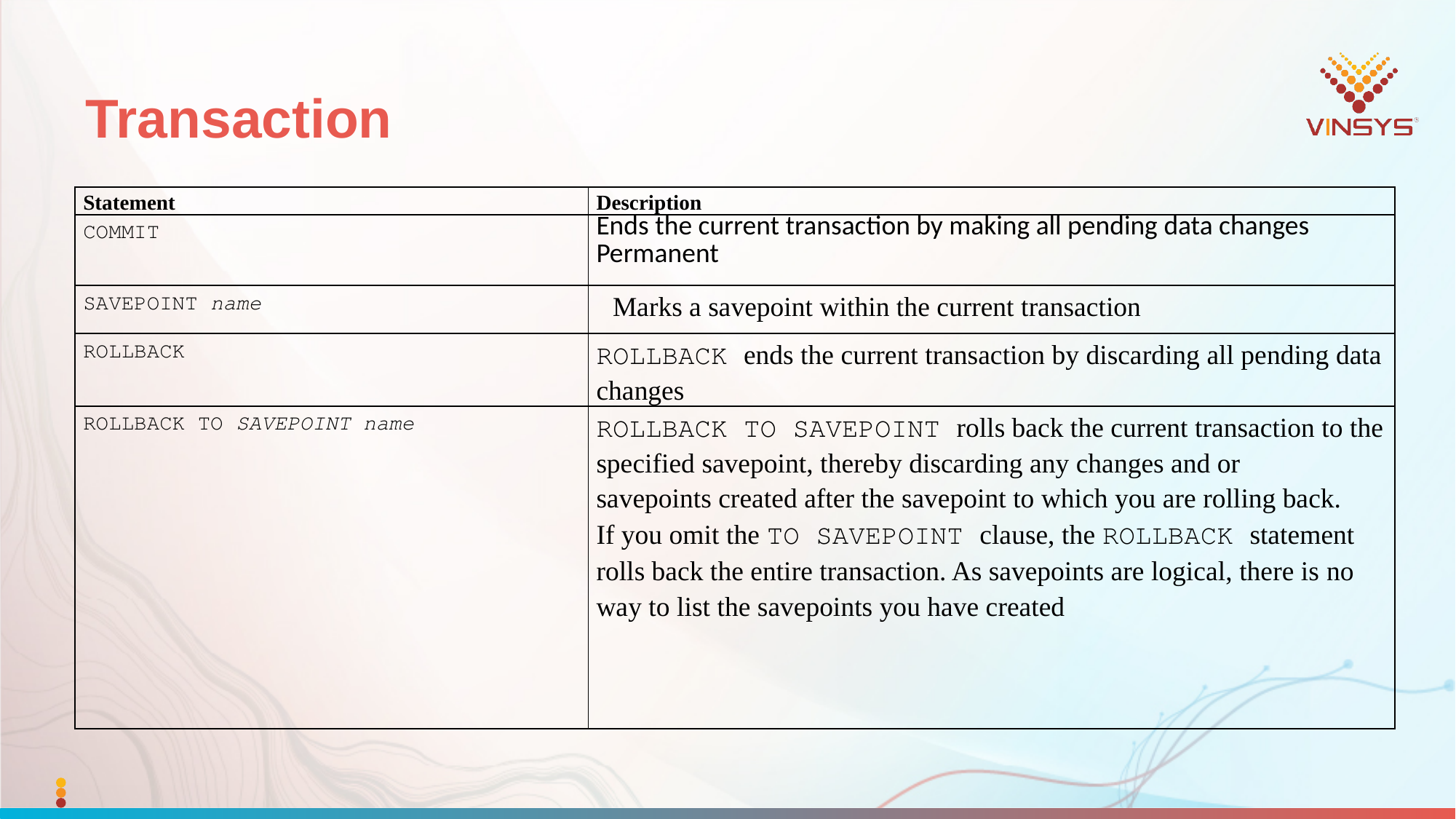

# Transaction
| Statement | Description |
| --- | --- |
| COMMIT | Ends the current transaction by making all pending data changes Permanent |
| SAVEPOINT name | Marks a savepoint within the current transaction |
| ROLLBACK | ROLLBACK ends the current transaction by discarding all pending data changes |
| ROLLBACK TO SAVEPOINT name | ROLLBACK TO SAVEPOINT rolls back the current transaction to the specified savepoint, thereby discarding any changes and or savepoints created after the savepoint to which you are rolling back. If you omit the TO SAVEPOINT clause, the ROLLBACK statement rolls back the entire transaction. As savepoints are logical, there is no way to list the savepoints you have created |